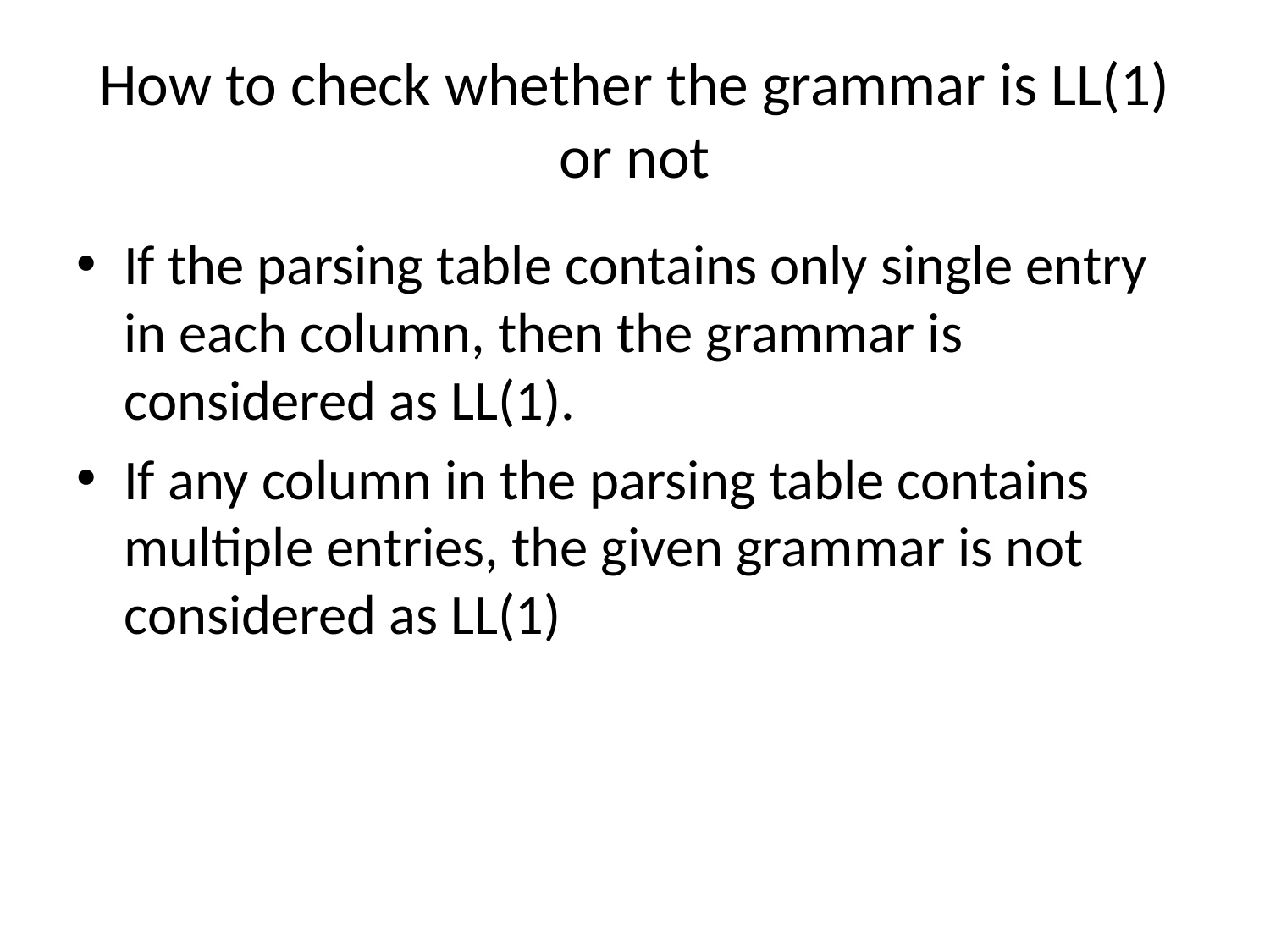

# How to check whether the grammar is LL(1) or not
If the parsing table contains only single entry in each column, then the grammar is considered as LL(1).
If any column in the parsing table contains multiple entries, the given grammar is not considered as LL(1)